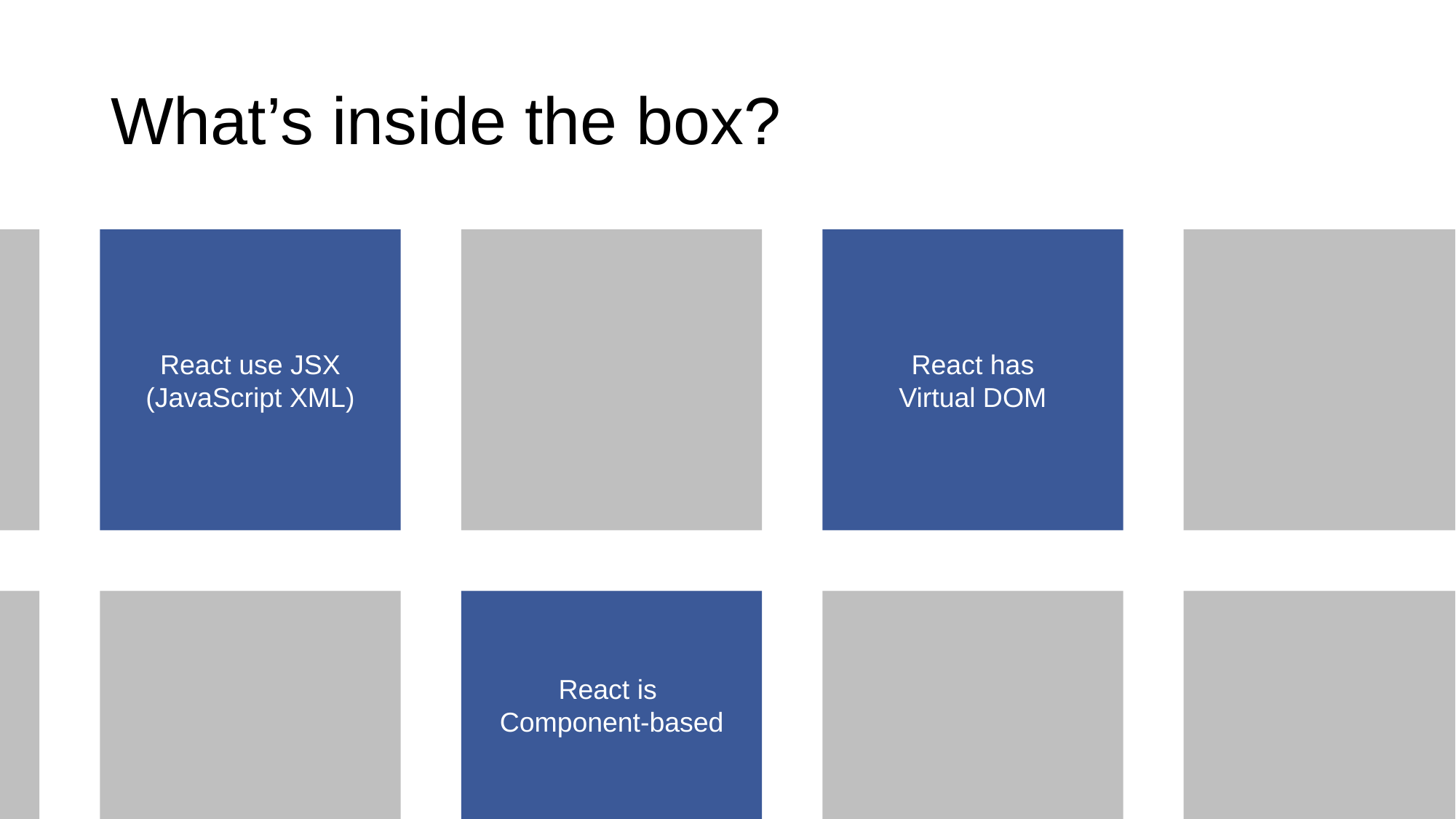

# What’s inside the box?

React has
Virtual DOM

React use JSX (JavaScript XML)

React is
Component-based